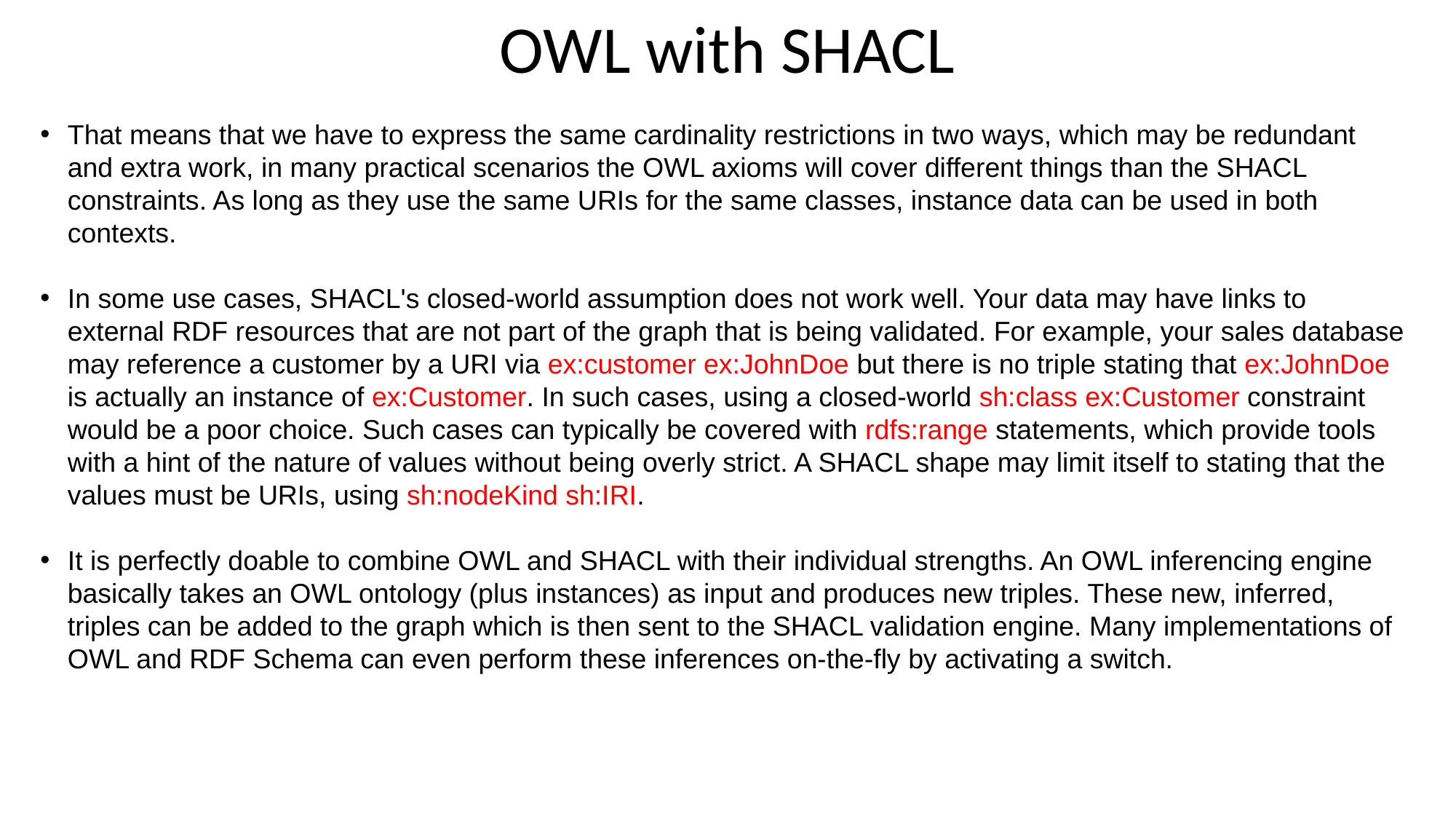

# OWL with SHACL
That means that we have to express the same cardinality restrictions in two ways, which may be redundant and extra work, in many practical scenarios the OWL axioms will cover different things than the SHACL constraints. As long as they use the same URIs for the same classes, instance data can be used in both contexts.

In some use cases, SHACL's closed-world assumption does not work well. Your data may have links to external RDF resources that are not part of the graph that is being validated. For example, your sales database may reference a customer by a URI via ex:customer ex:JohnDoe but there is no triple stating that ex:JohnDoe is actually an instance of ex:Customer. In such cases, using a closed-world sh:class ex:Customer constraint would be a poor choice. Such cases can typically be covered with rdfs:range statements, which provide tools with a hint of the nature of values without being overly strict. A SHACL shape may limit itself to stating that the values must be URIs, using sh:nodeKind sh:IRI.

It is perfectly doable to combine OWL and SHACL with their individual strengths. An OWL inferencing engine basically takes an OWL ontology (plus instances) as input and produces new triples. These new, inferred, triples can be added to the graph which is then sent to the SHACL validation engine. Many implementations of OWL and RDF Schema can even perform these inferences on-the-fly by activating a switch.